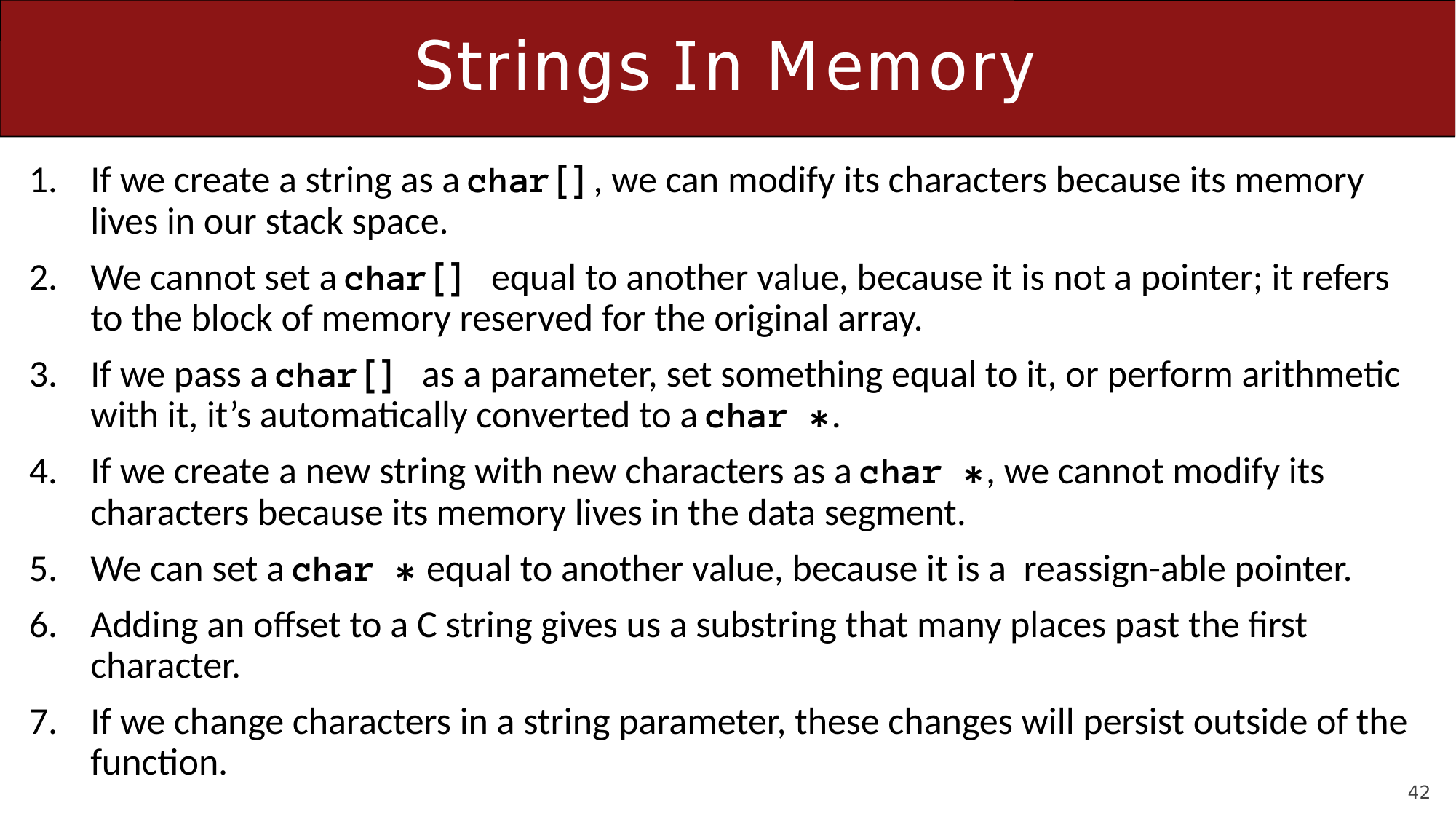

# Strings In Memory
If we create a string as a char[], we can modify its characters because its memory lives in our stack space.
We cannot set a char[] equal to another value, because it is not a pointer; it refers to the block of memory reserved for the original array.
If we pass a char[] as a parameter, set something equal to it, or perform arithmetic with it, it’s automatically converted to a char *.
If we create a new string with new characters as a char *, we cannot modify its characters because its memory lives in the data segment.
We can set a char * equal to another value, because it is a  reassign-able pointer.
Adding an offset to a C string gives us a substring that many places past the first character.
If we change characters in a string parameter, these changes will persist outside of the function.